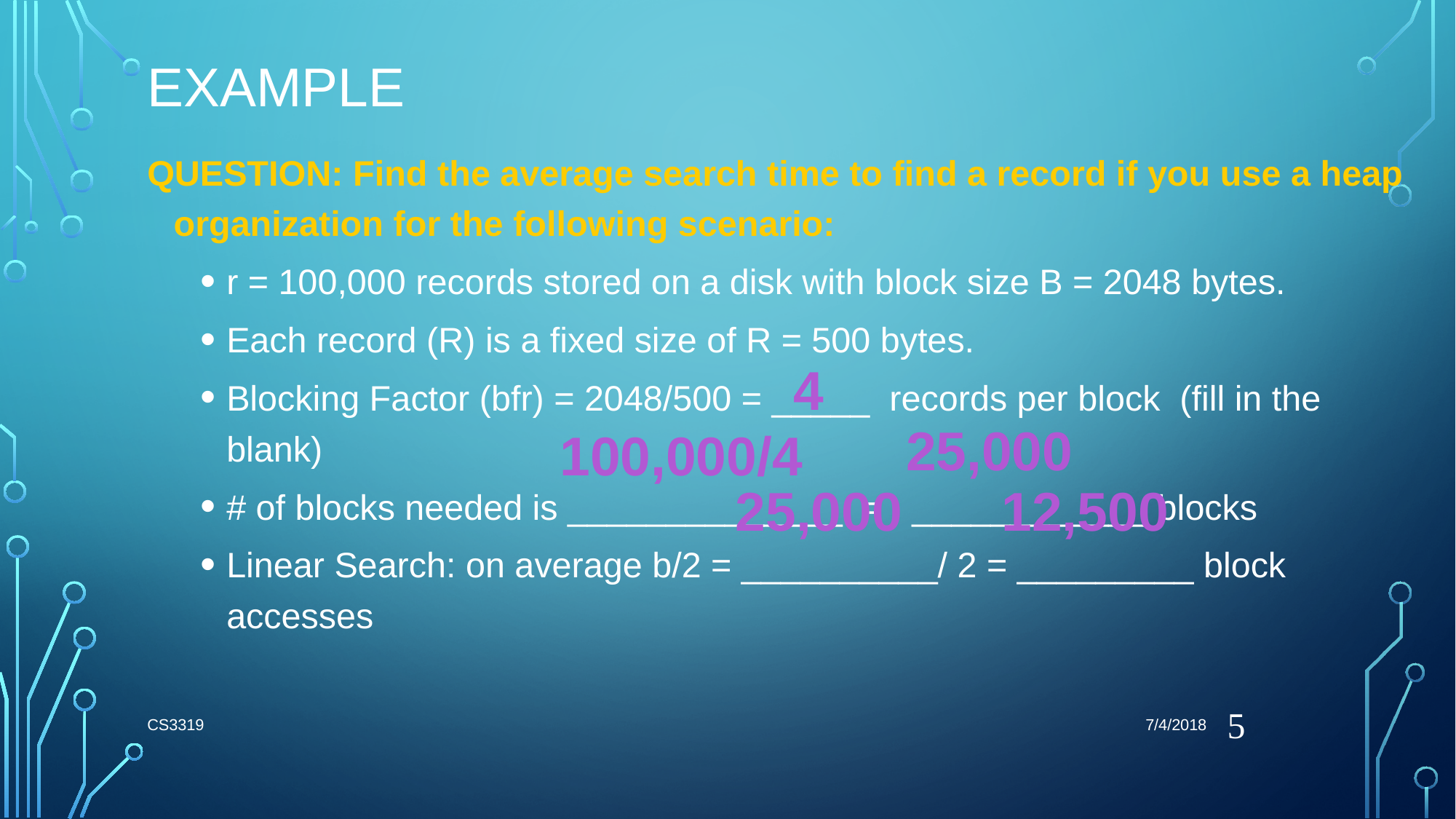

7/4/2018
# Example
QUESTION: Find the average search time to find a record if you use a heap organization for the following scenario:
r = 100,000 records stored on a disk with block size B = 2048 bytes.
Each record (R) is a fixed size of R = 500 bytes.
Blocking Factor (bfr) = 2048/500 = _____  records per block  (fill in the blank)
# of blocks needed is ______________  =   ____________ blocks
Linear Search: on average b/2 = __________/ 2 = _________ block accesses

4
25,000
100,000/4
12,500
25,000
5
CS3319